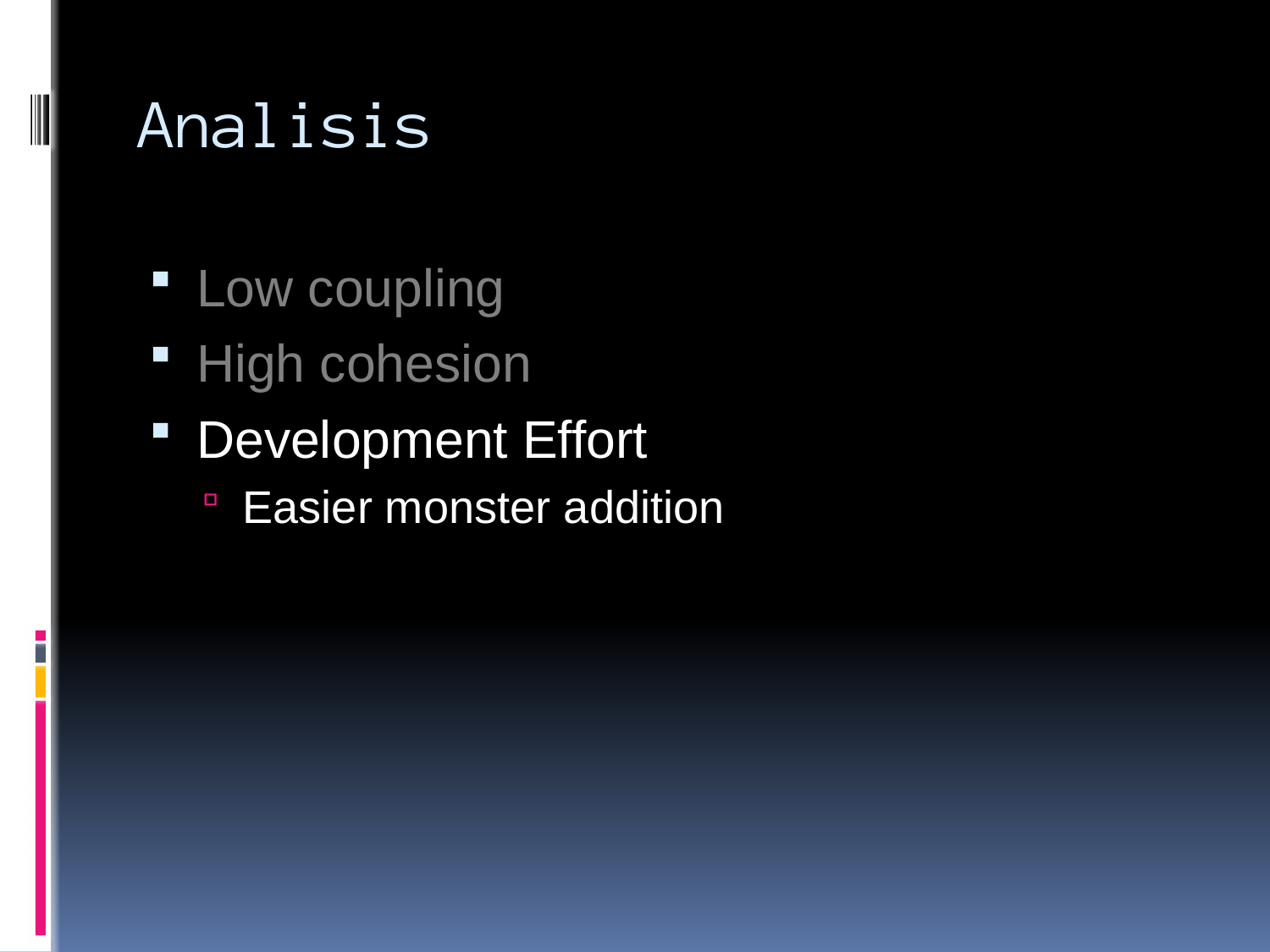

# Analisis
Low coupling
High cohesion
Development Effort
Easier monster addition